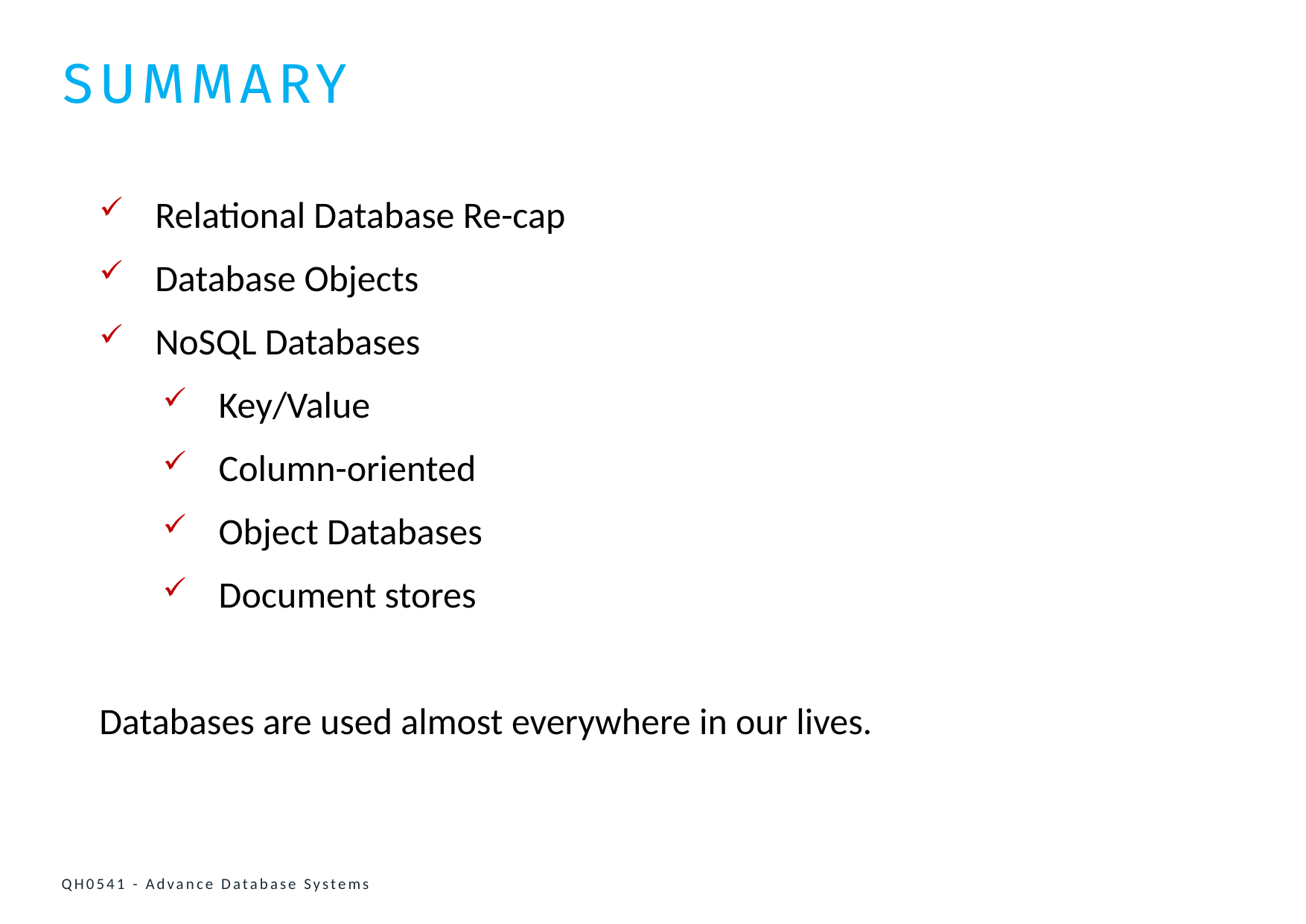

# summary

Relational Database Re-cap
Database Objects
NoSQL Databases
Key/Value
Column-oriented
Object Databases
Document stores

Databases are used almost everywhere in our lives.
QH0541 - Advance Database Systems